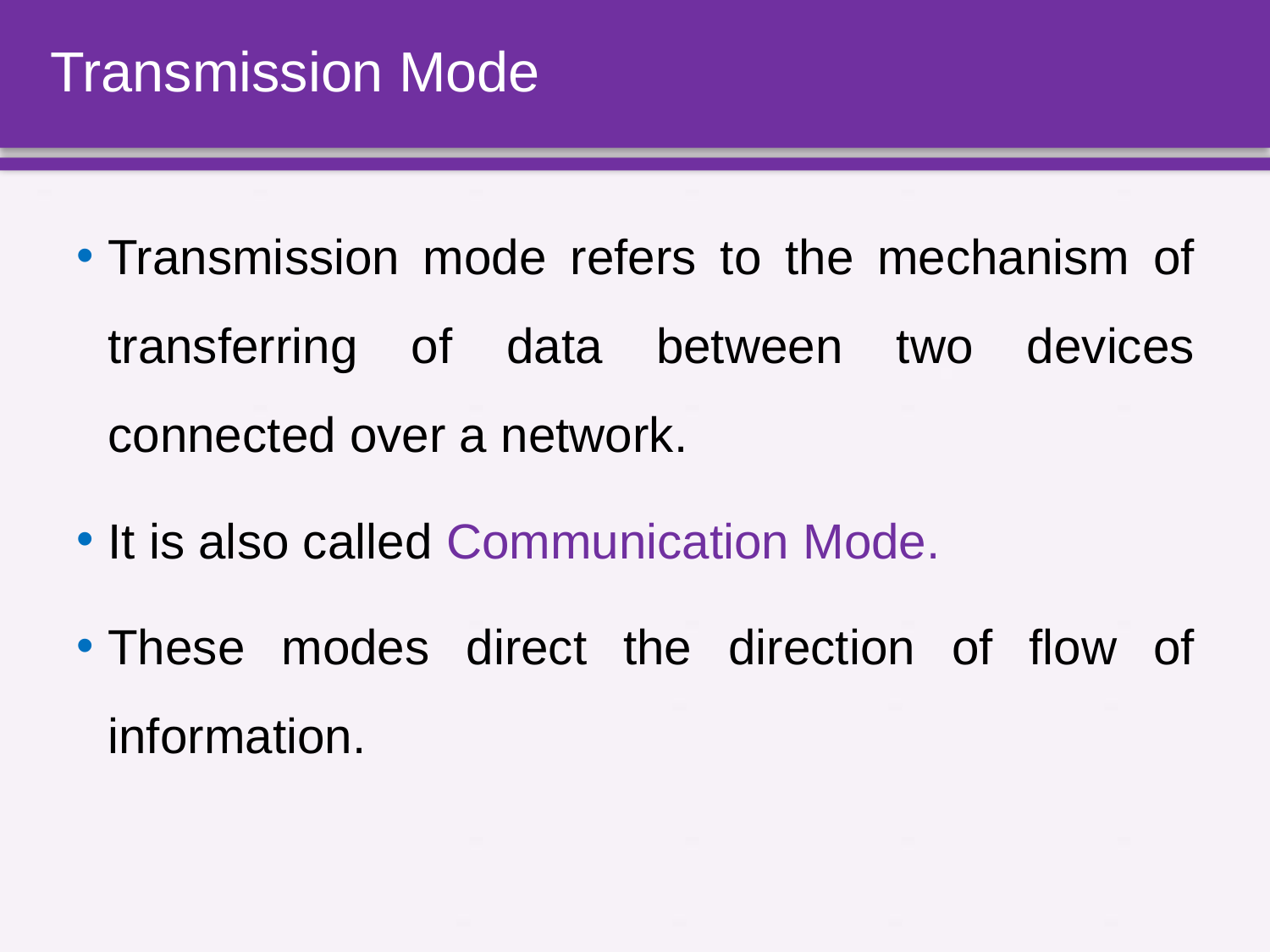

# Transmission Mode
Transmission mode refers to the mechanism of transferring of data between two devices connected over a network.
It is also called Communication Mode.
These modes direct the direction of flow of information.